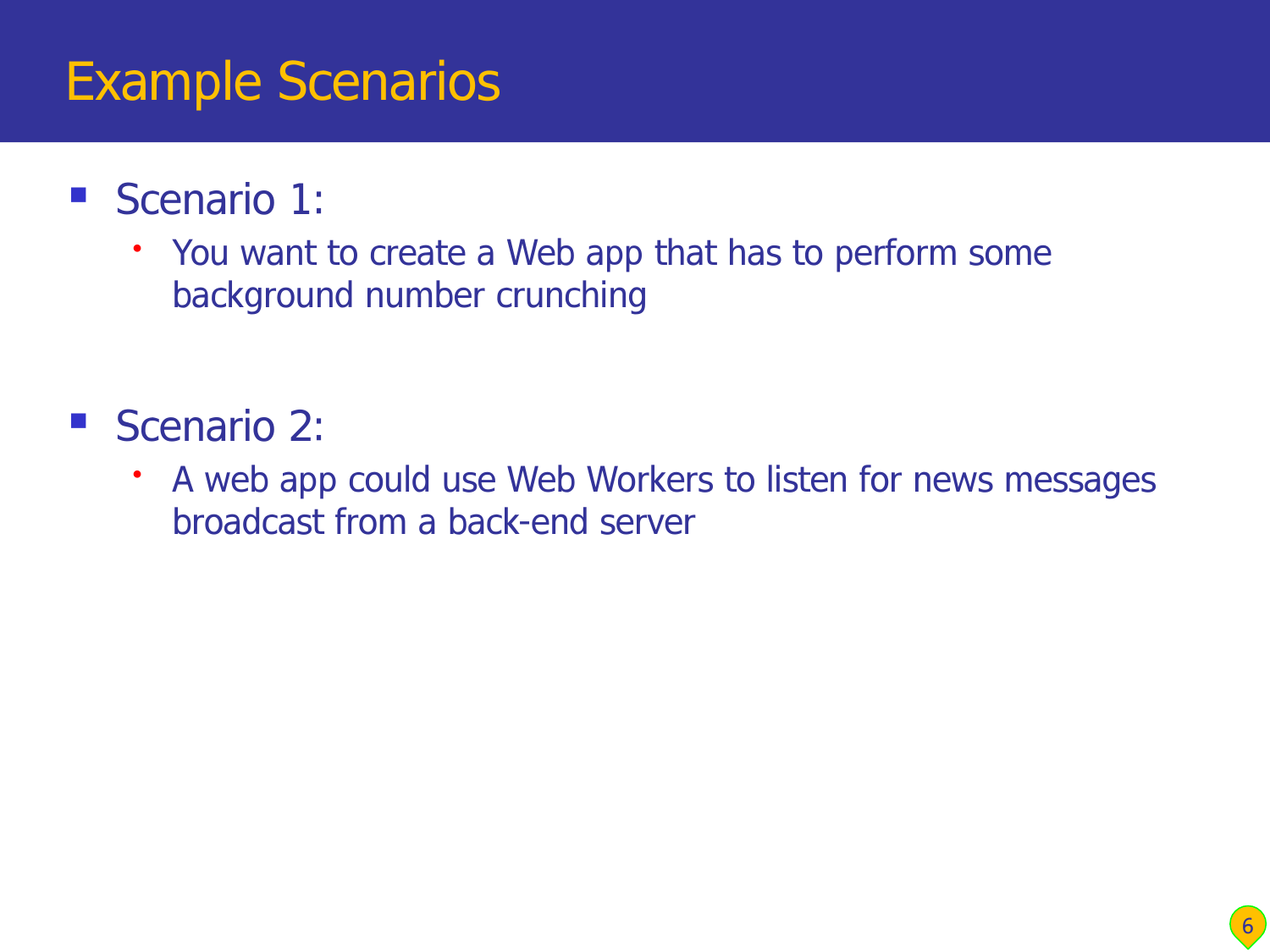

# Example Scenarios
Scenario 1:
You want to create a Web app that has to perform some background number crunching

Scenario 2:
A web app could use Web Workers to listen for news messages broadcast from a back-end server

6